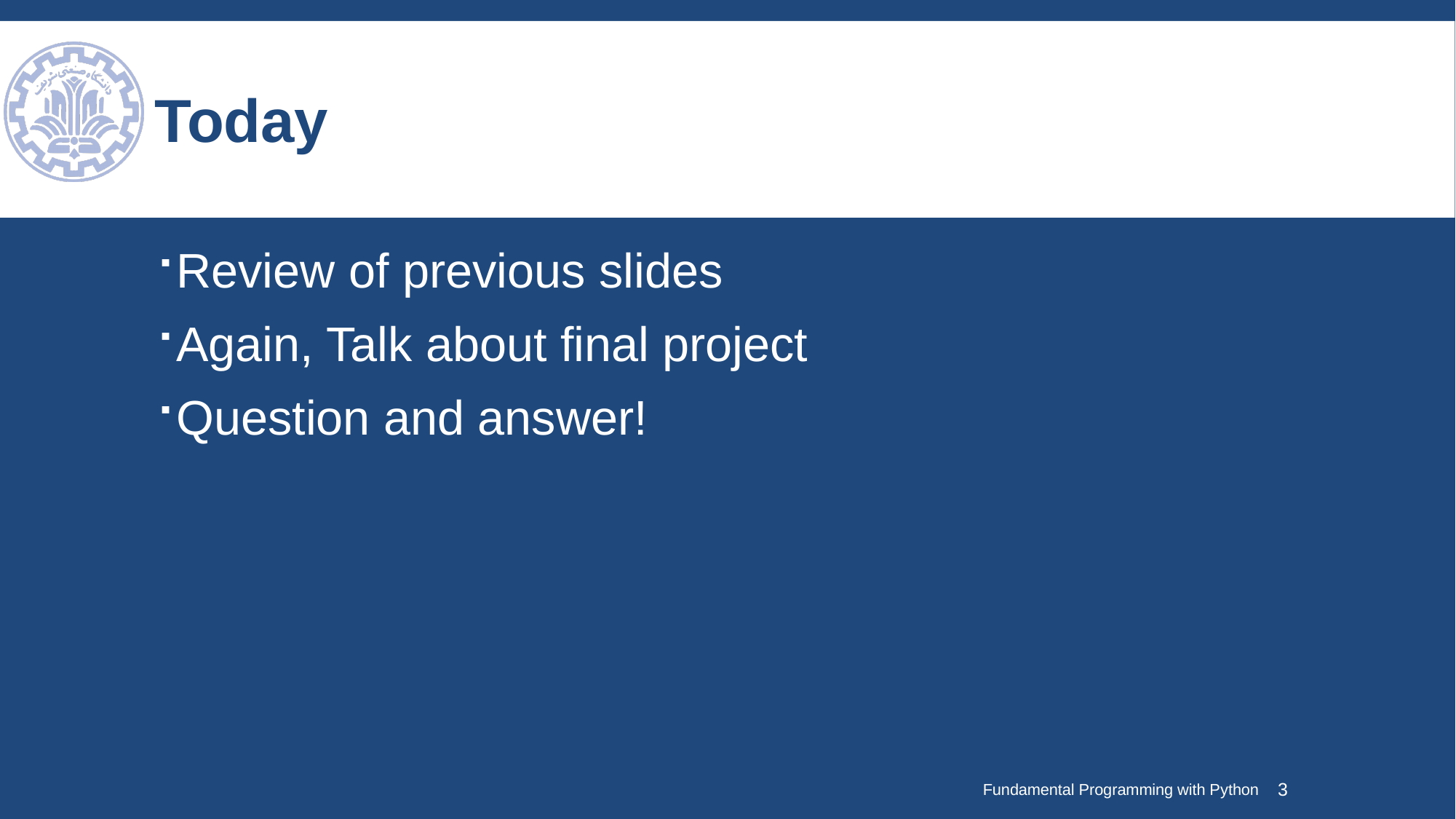

# Today
Review of previous slides
Again, Talk about final project
Question and answer!
Fundamental Programming with Python
3